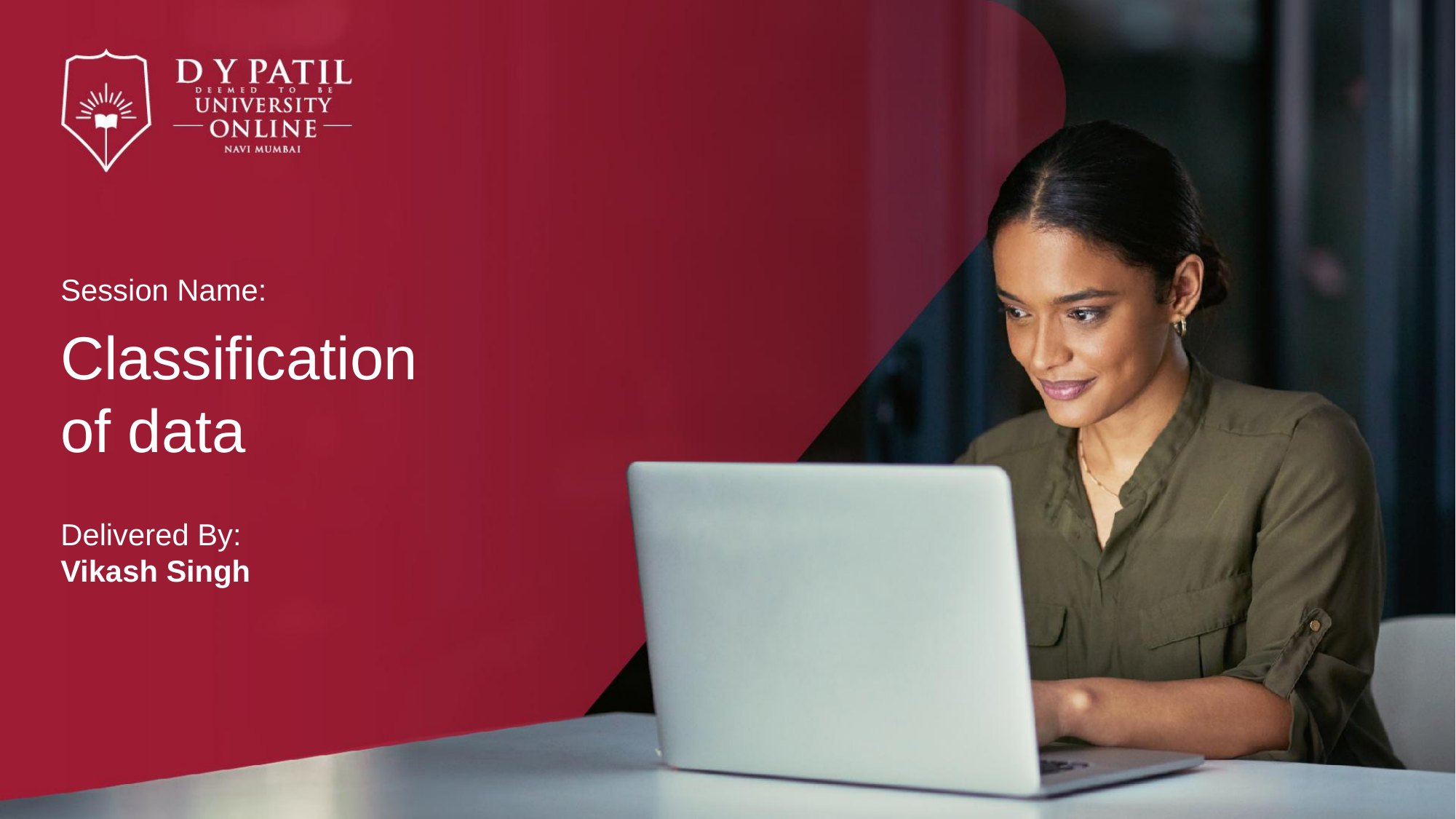

Session Name:
Classification
of data

Delivered By:
Vikash Singh